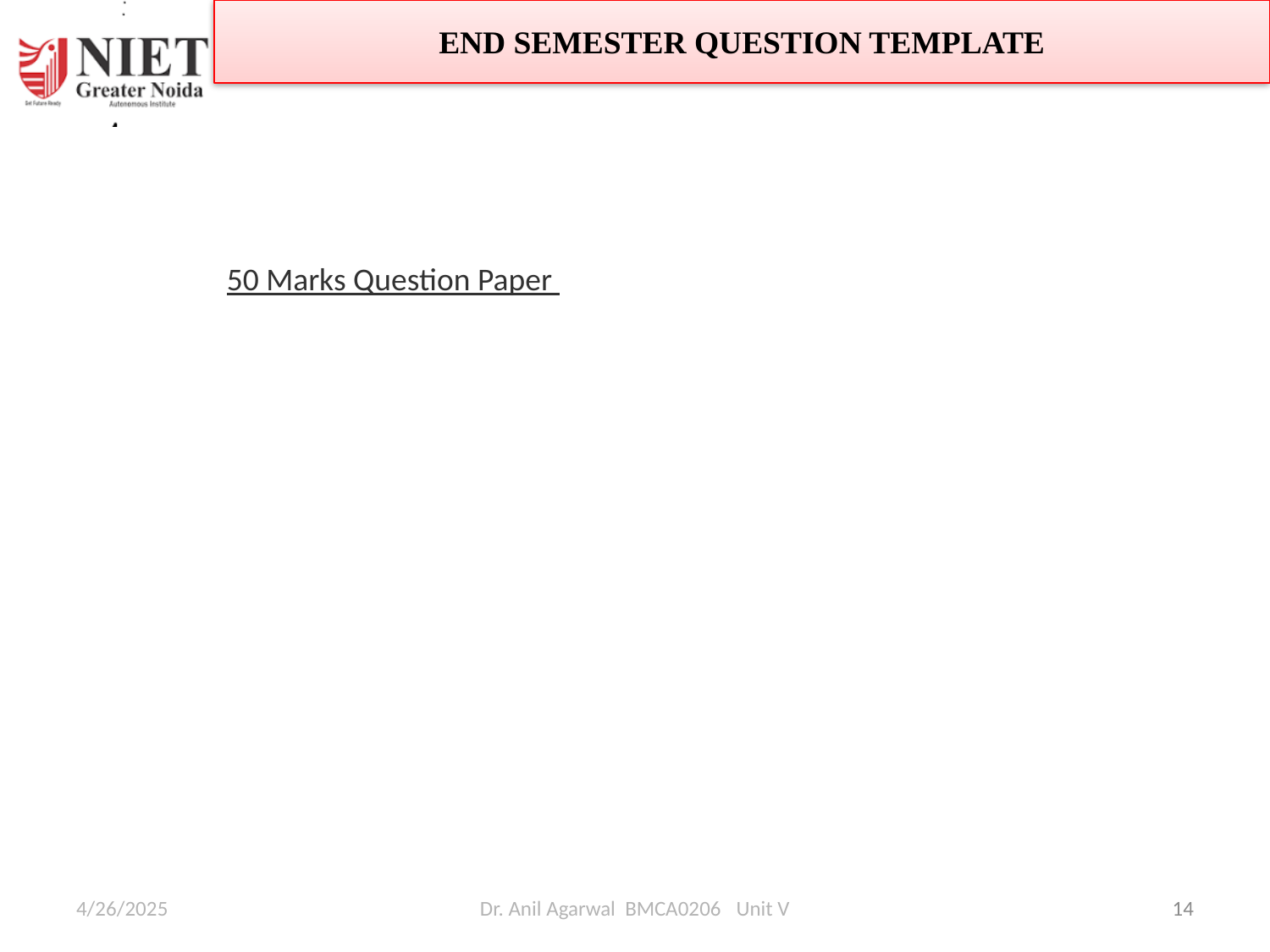

END SEMESTER QUESTION TEMPLATE
50 Marks 50 Marks Question Paper Template.docx
50 Marks Question Paper Template.docxtion Paper Template.docx

4/26/2025
Dr. Anil Agarwal  BMCA0206   Unit V
14